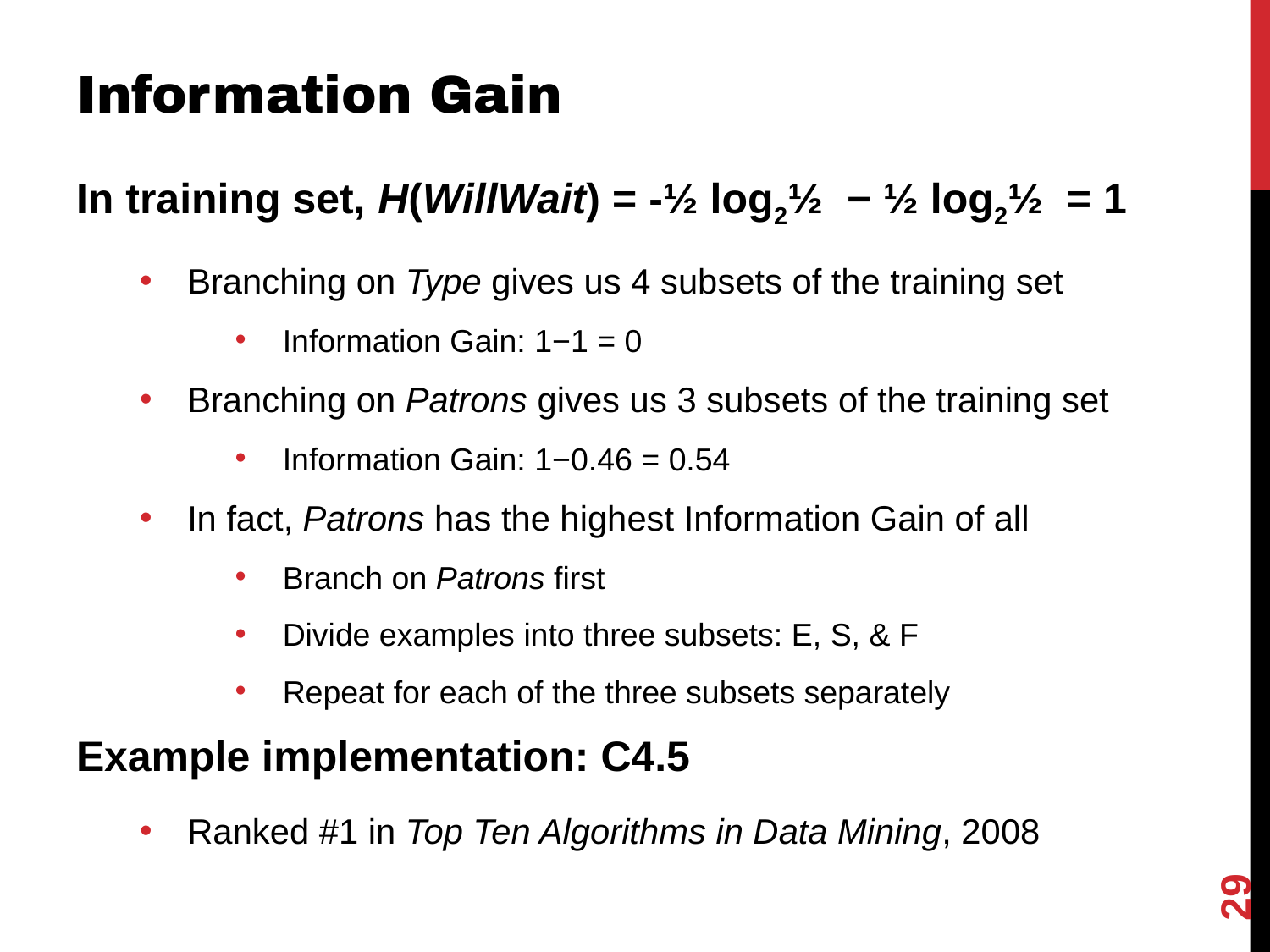

# Information Gain
In training set, H(WillWait) = -½ log2½  − ½ log2½  = 1
Branching on Type gives us 4 subsets of the training set
Information Gain: 1−1 = 0
Branching on Patrons gives us 3 subsets of the training set
Information Gain: 1−0.46 = 0.54
In fact, Patrons has the highest Information Gain of all
Branch on Patrons first
Divide examples into three subsets: E, S, & F
Repeat for each of the three subsets separately
Example implementation: C4.5
Ranked #1 in Top Ten Algorithms in Data Mining, 2008
29